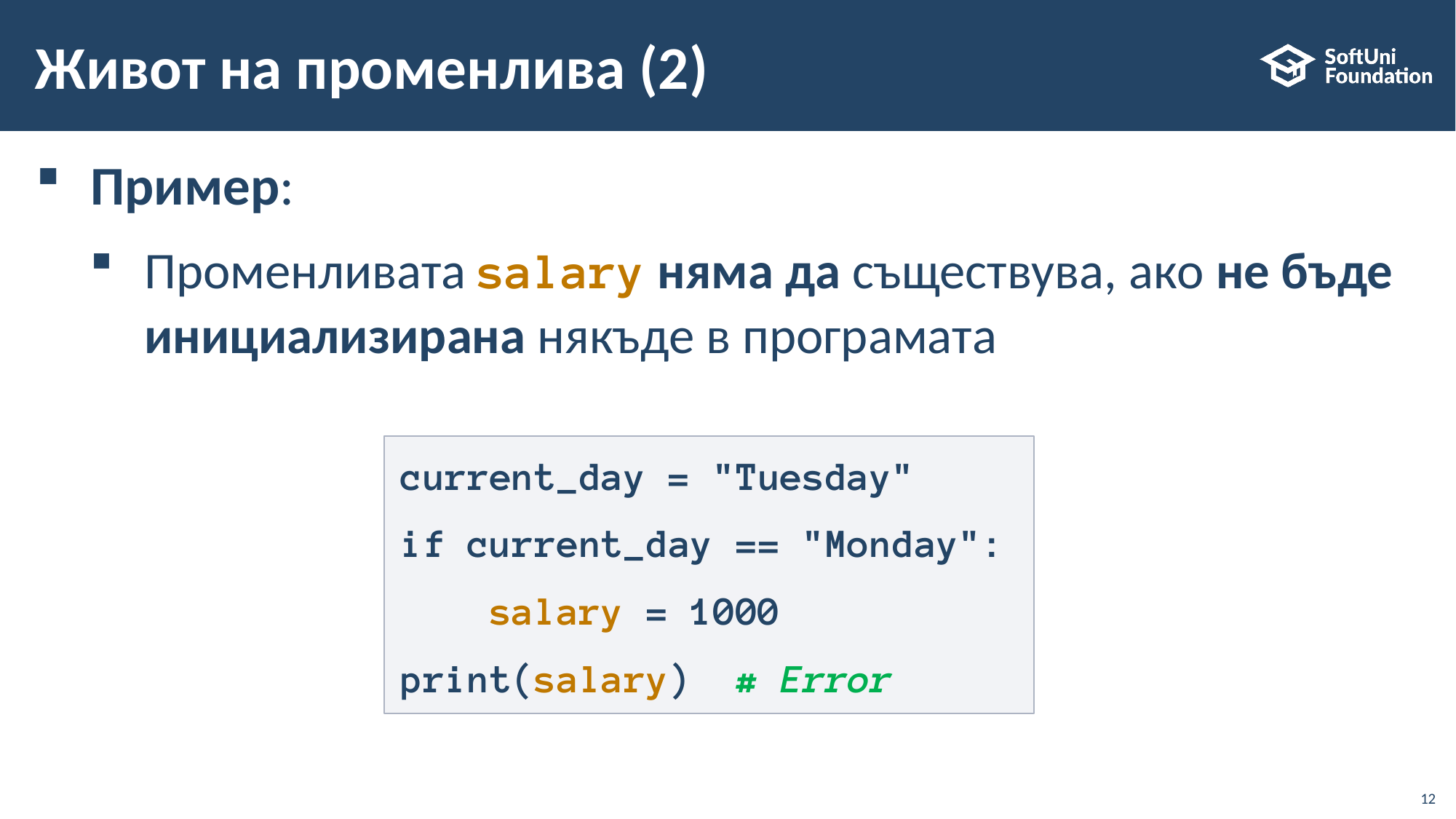

# Живот на променлива (2)
Пример:
Променливата salary няма да съществува, ако не бъде инициализирана някъде в програмата
current_day = "Tuesday"
if current_day == "Monday":
    salary = 1000
print(salary)  # Error
12